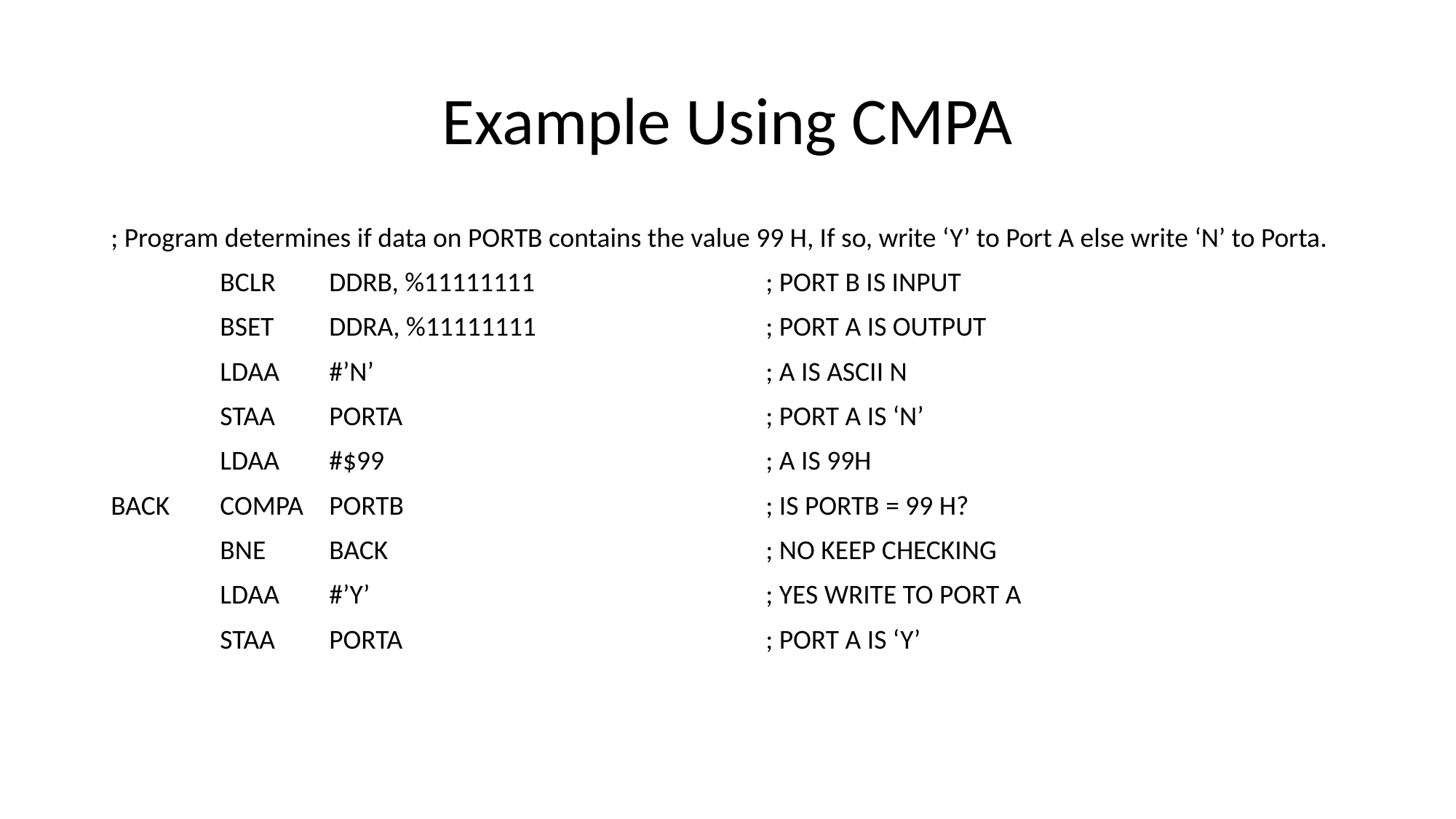

# Example Using CMPA
; Program determines if data on PORTB contains the value 99 H, If so, write ‘Y’ to Port A else write ‘N’ to Porta.
	BCLR	DDRB, %11111111			; PORT B IS INPUT
	BSET	DDRA, %11111111			; PORT A IS OUTPUT
	LDAA	#’N’				; A IS ASCII N
	STAA	PORTA				; PORT A IS ‘N’
	LDAA	#$99				; A IS 99H
BACK	COMPA	PORTB				; IS PORTB = 99 H?
	BNE	BACK				; NO KEEP CHECKING
	LDAA 	#’Y’				; YES WRITE TO PORT A
	STAA	PORTA				; PORT A IS ‘Y’